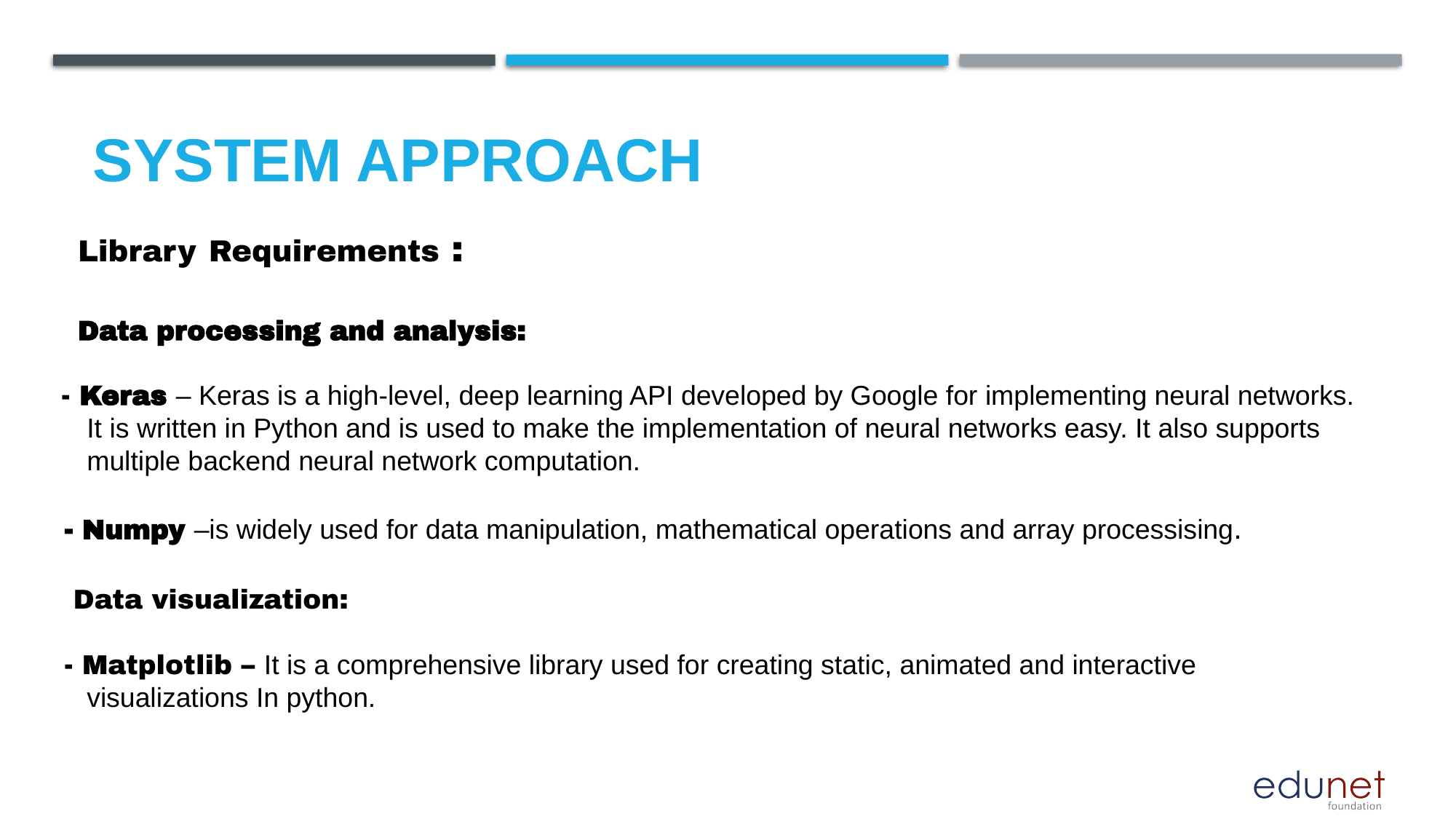

SYSTEM APPROACH
Library Requirements :

Data processing and analysis:

  - Keras – Keras is a high-level, deep learning API developed by Google for implementing neural networks. It is written in Python and is used to make the implementation of neural networks easy. It also supports multiple backend neural network computation.

  - Numpy –is widely used for data manipulation, mathematical operations and array processising.

   Data visualization:

  - Matplotlib – It is a comprehensive library used for creating static, animated and interactive visualizations In python.